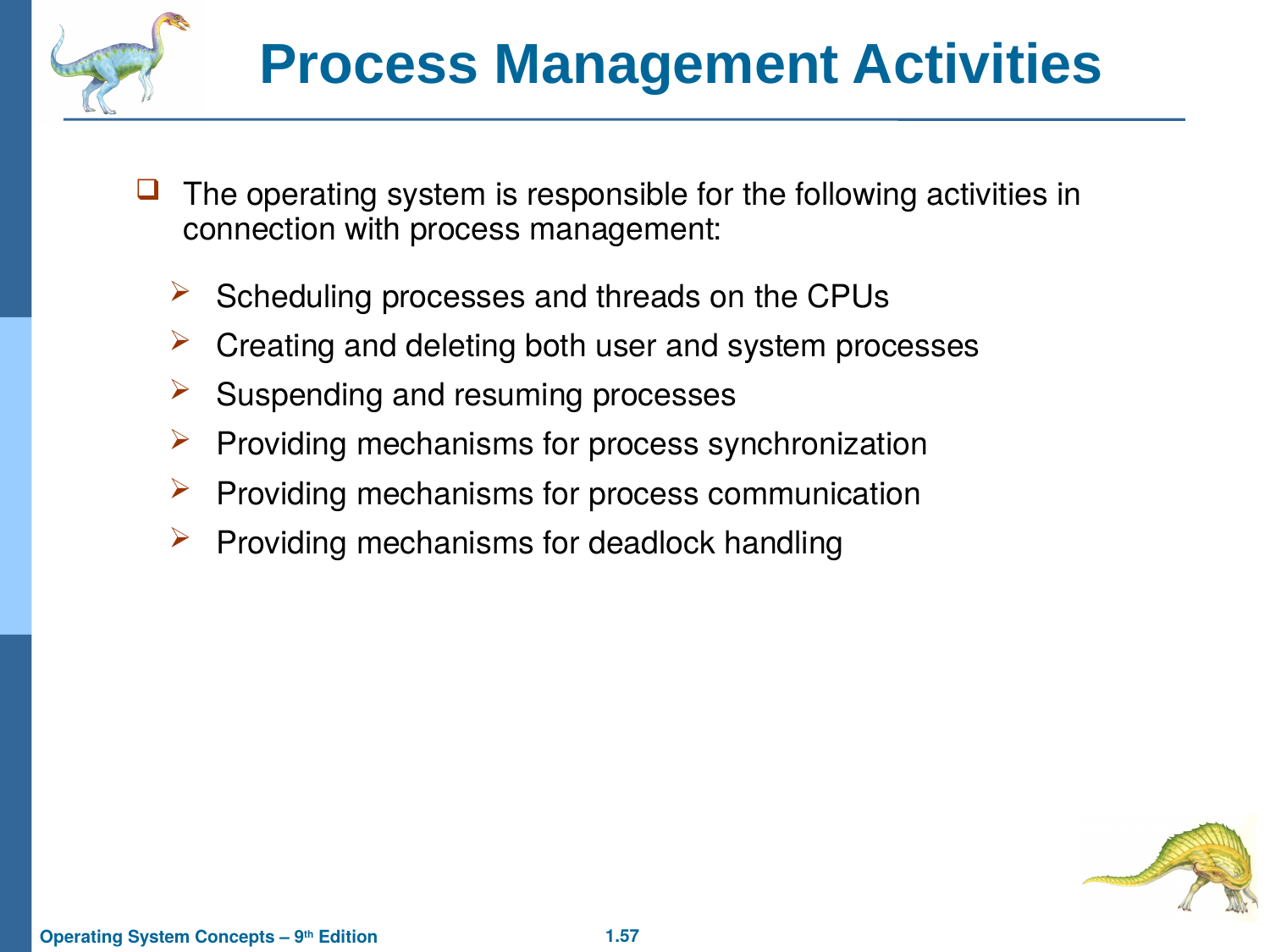

Process Management Activities
The operating system is responsible for the following activities in connection with process management:

Scheduling processes and threads on the CPUs
Creating and deleting both user and system processes
Suspending and resuming processes
Providing mechanisms for process synchronization
Providing mechanisms for process communication
Providing mechanisms for deadlock handling